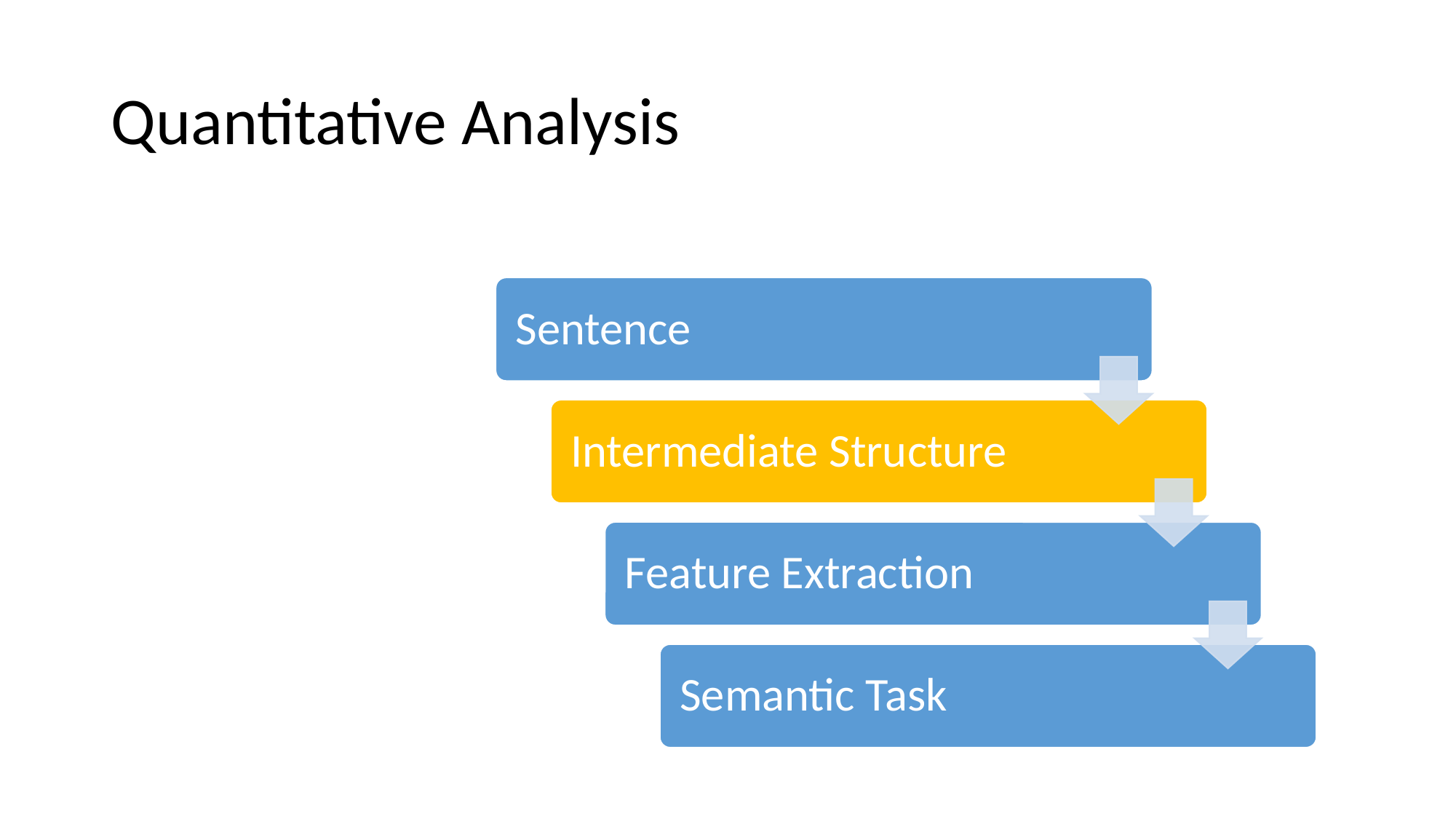

# Quantitative Analysis
Sentence
Intermediate Structure
Feature Extraction
Semantic Task